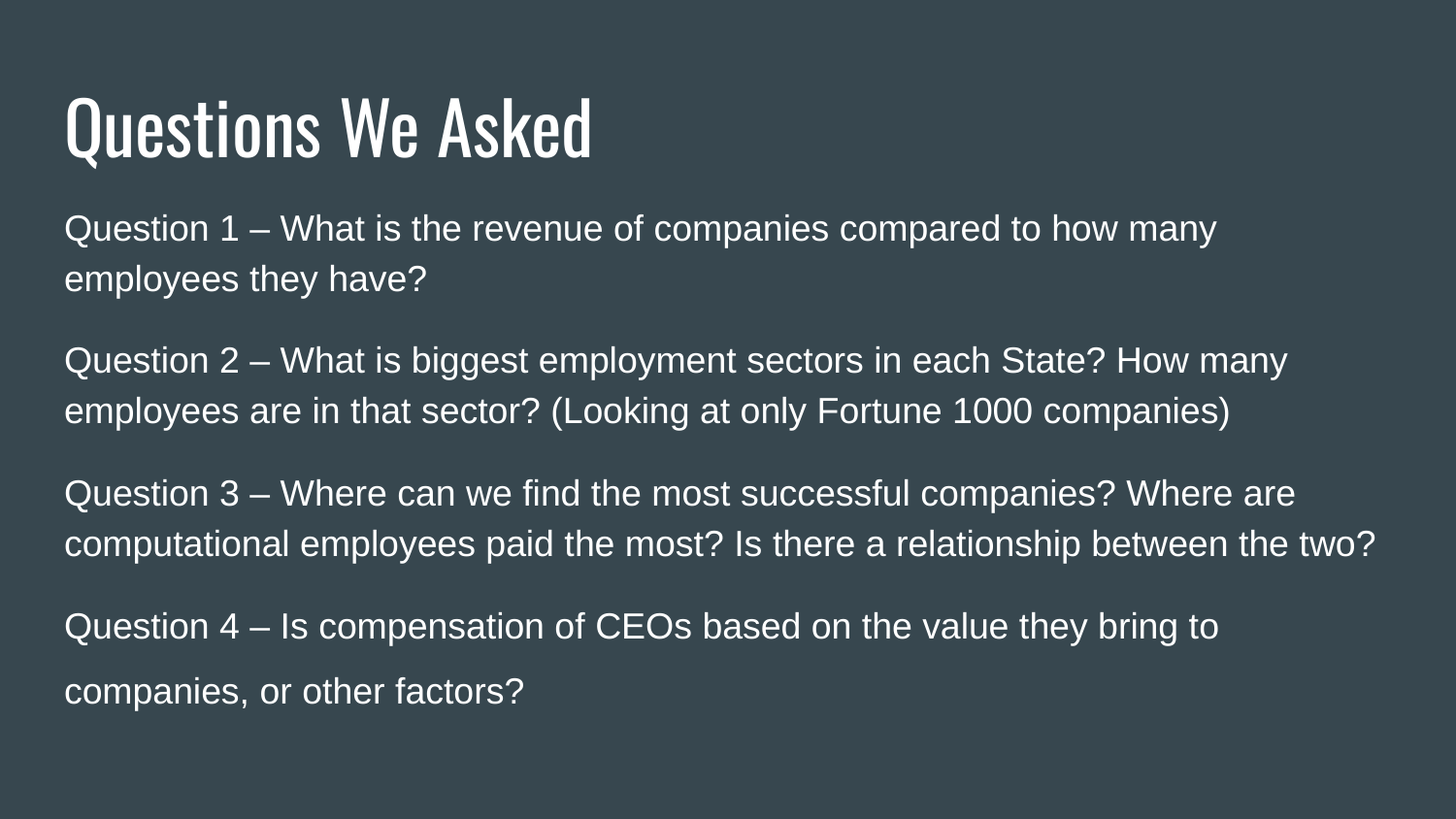

# Questions We Asked
Question 1 – What is the revenue of companies compared to how many employees they have?
Question 2 – What is biggest employment sectors in each State? How many employees are in that sector? (Looking at only Fortune 1000 companies)
Question 3 – Where can we find the most successful companies? Where are computational employees paid the most? Is there a relationship between the two?
Question 4 – Is compensation of CEOs based on the value they bring to companies, or other factors?